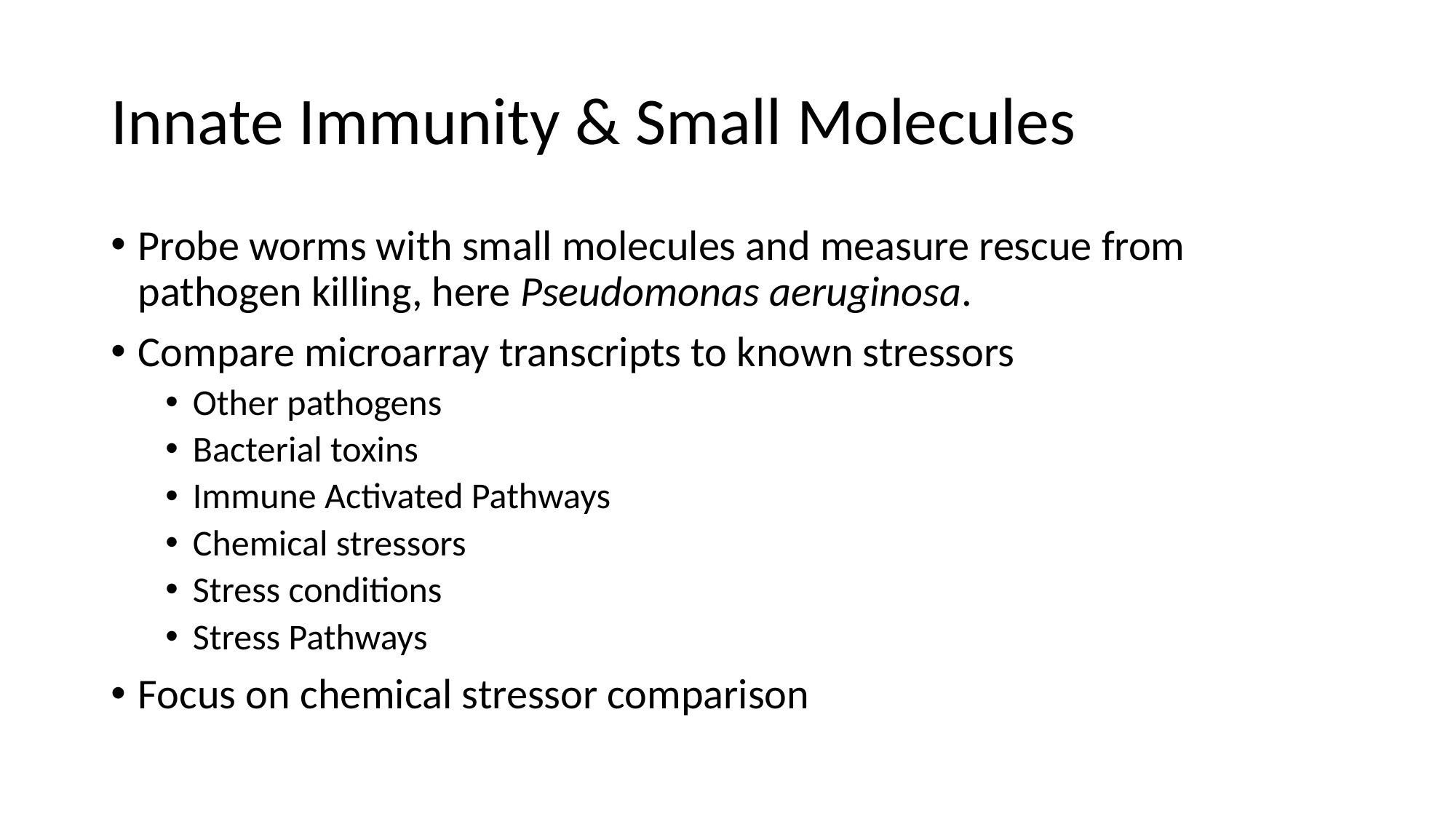

# Innate Immunity & Small Molecules
Probe worms with small molecules and measure rescue from pathogen killing, here Pseudomonas aeruginosa.
Compare microarray transcripts to known stressors
Other pathogens
Bacterial toxins
Immune Activated Pathways
Chemical stressors
Stress conditions
Stress Pathways
Focus on chemical stressor comparison